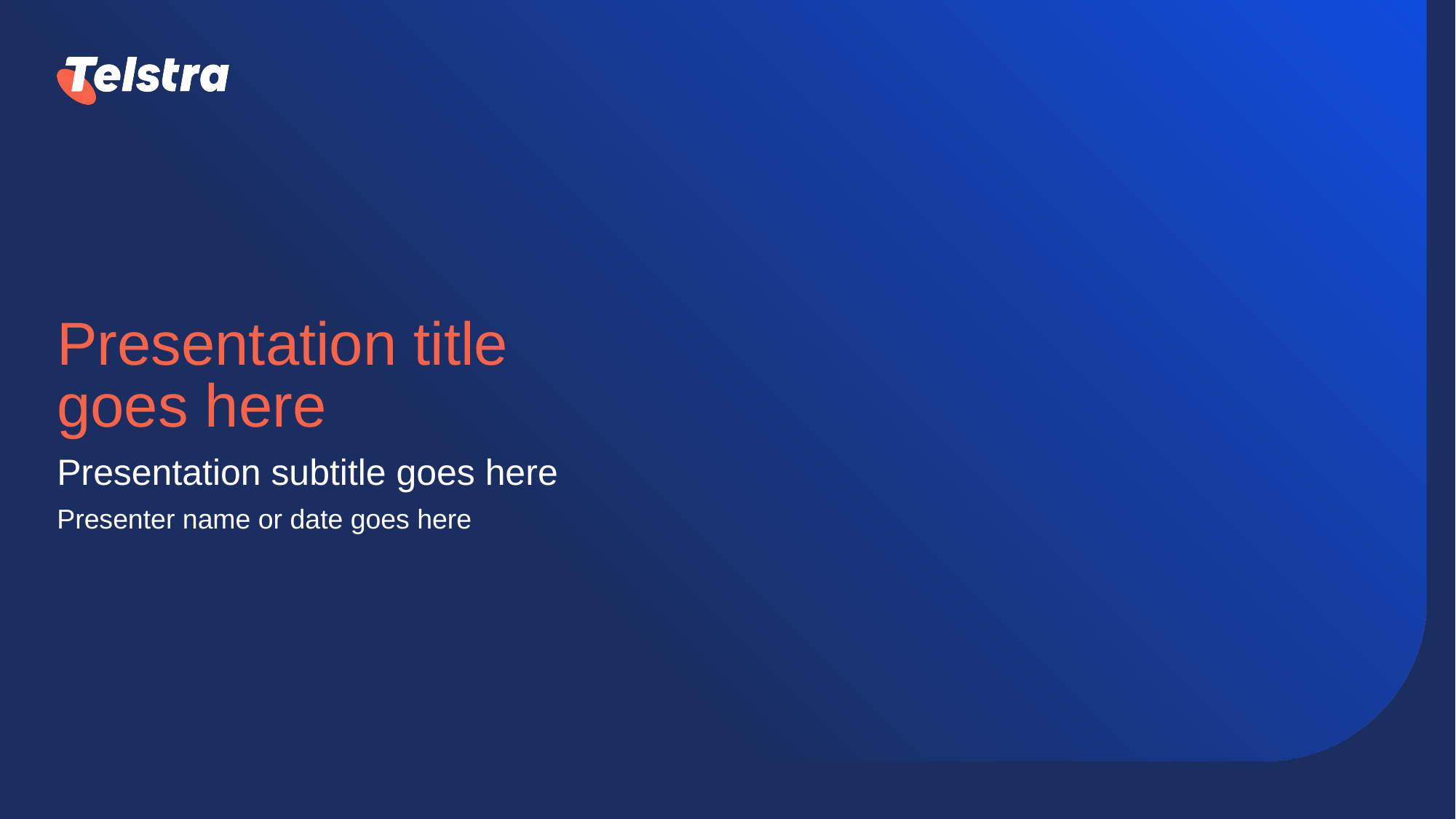

Presentation title goes here
Presentation subtitle goes here
Presenter name or date goes here